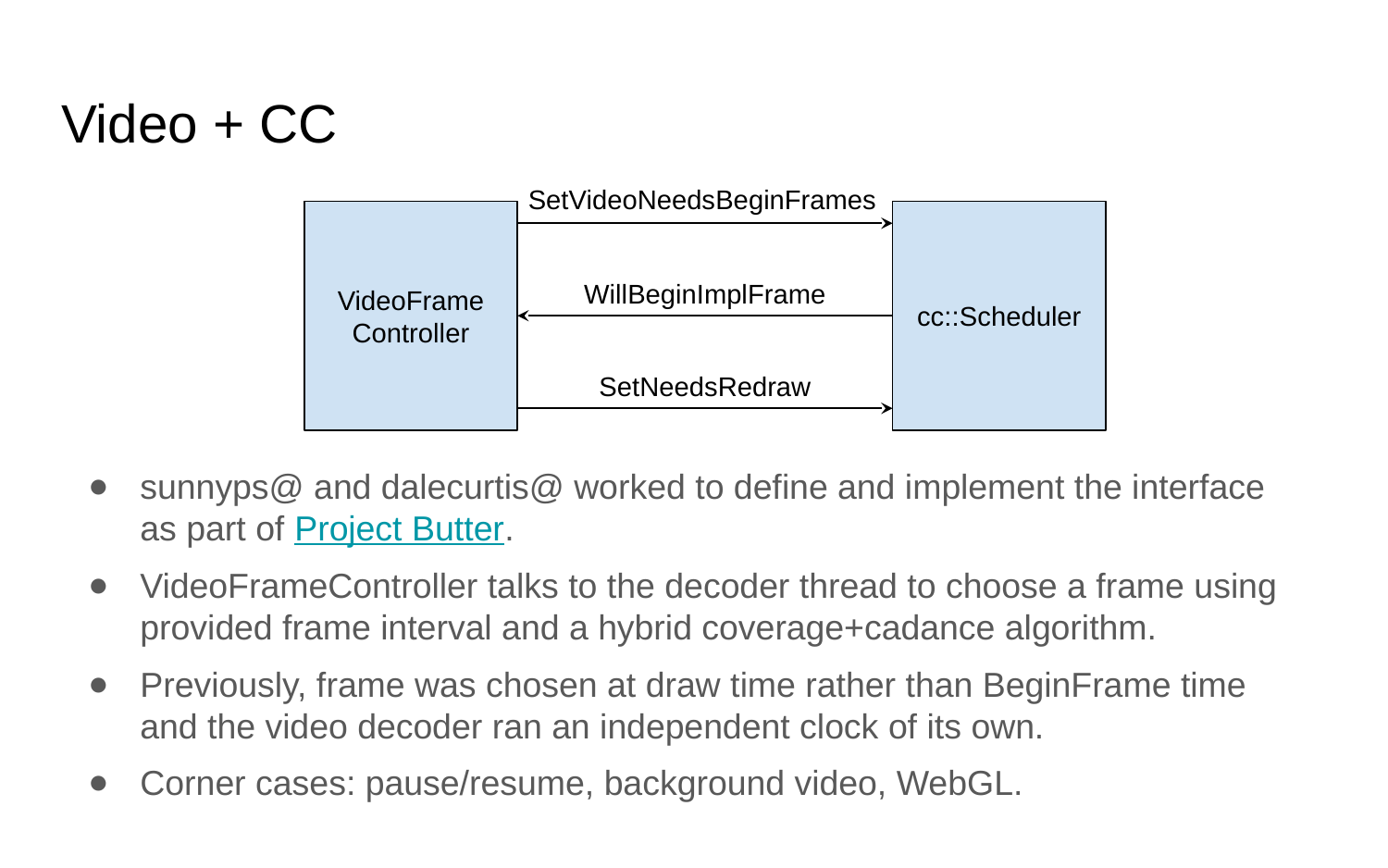

# Video + CC
SetVideoNeedsBeginFrames
VideoFrame Controller
cc::Scheduler
WillBeginImplFrame
SetNeedsRedraw
sunnyps@ and dalecurtis@ worked to define and implement the interface as part of Project Butter.
VideoFrameController talks to the decoder thread to choose a frame using provided frame interval and a hybrid coverage+cadance algorithm.
Previously, frame was chosen at draw time rather than BeginFrame time and the video decoder ran an independent clock of its own.
Corner cases: pause/resume, background video, WebGL.